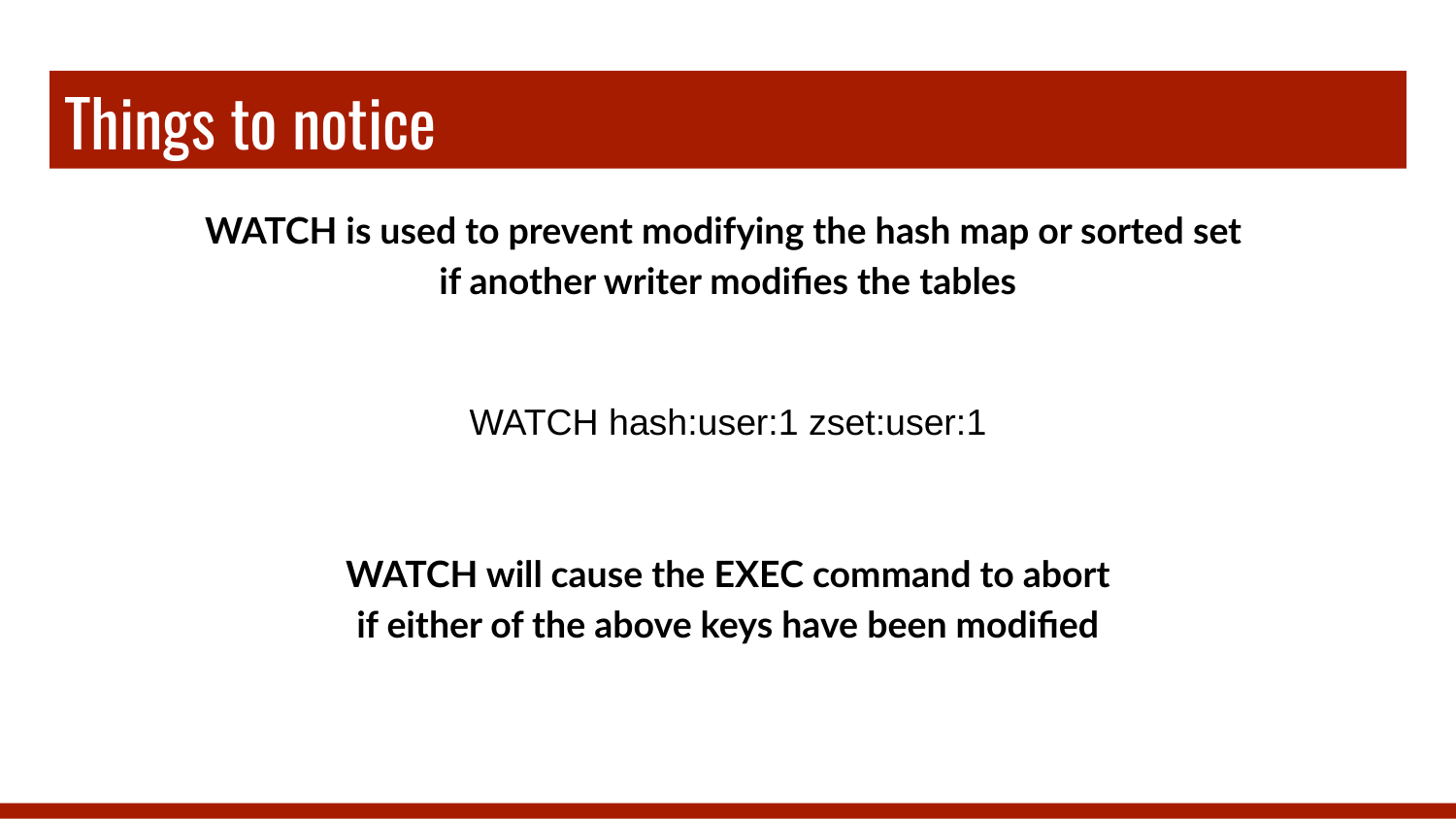

# Things to notice
WATCH is used to prevent modifying the hash map or sorted set
if another writer modifies the tables

WATCH hash:user:1 zset:user:1

WATCH will cause the EXEC command to abort
if either of the above keys have been modified